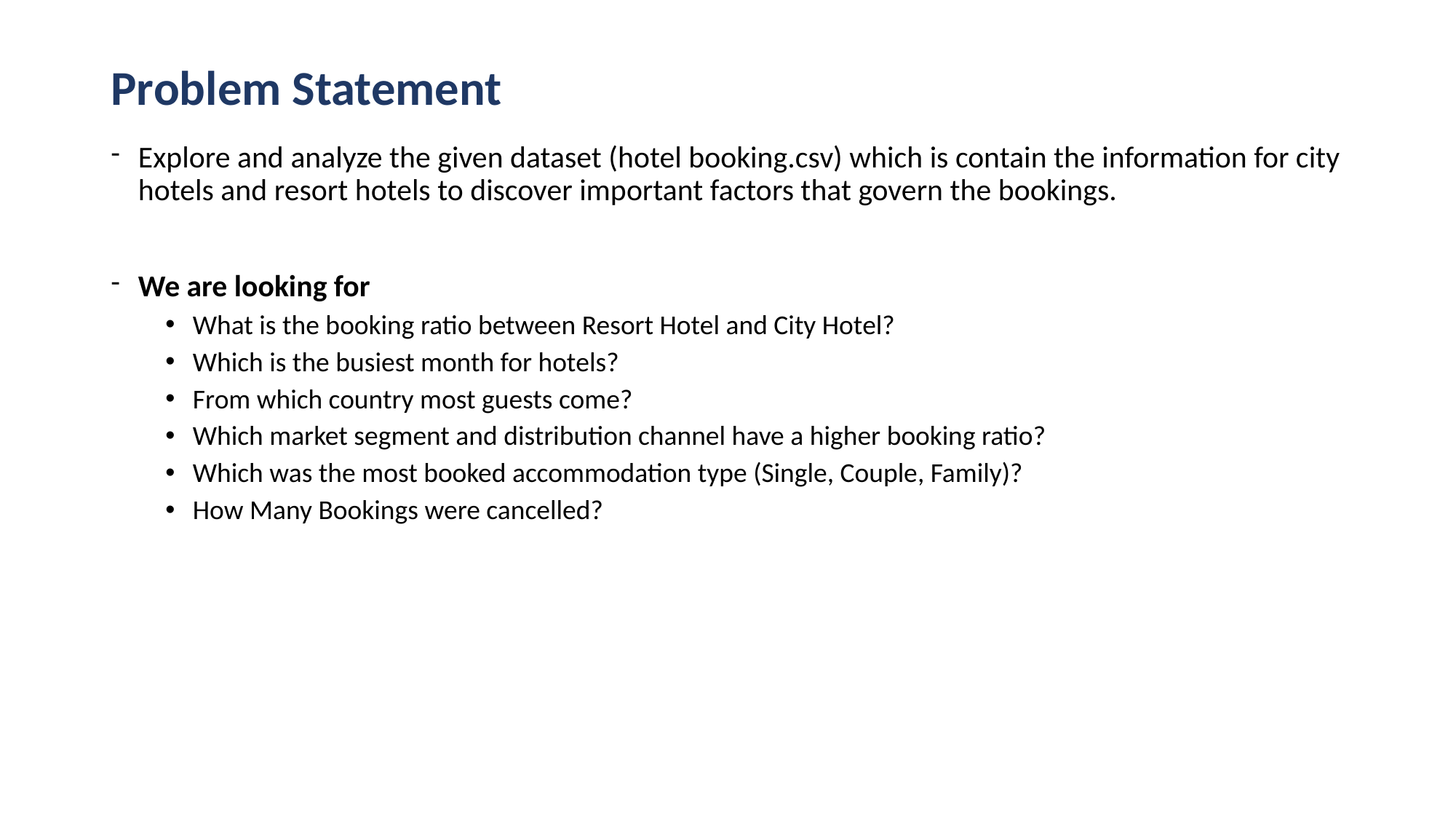

# Problem Statement
Explore and analyze the given dataset (hotel booking.csv) which is contain the information for city hotels and resort hotels to discover important factors that govern the bookings.

We are looking for
What is the booking ratio between Resort Hotel and City Hotel?
Which is the busiest month for hotels?
From which country most guests come?
Which market segment and distribution channel have a higher booking ratio?
Which was the most booked accommodation type (Single, Couple, Family)?
How Many Bookings were cancelled?